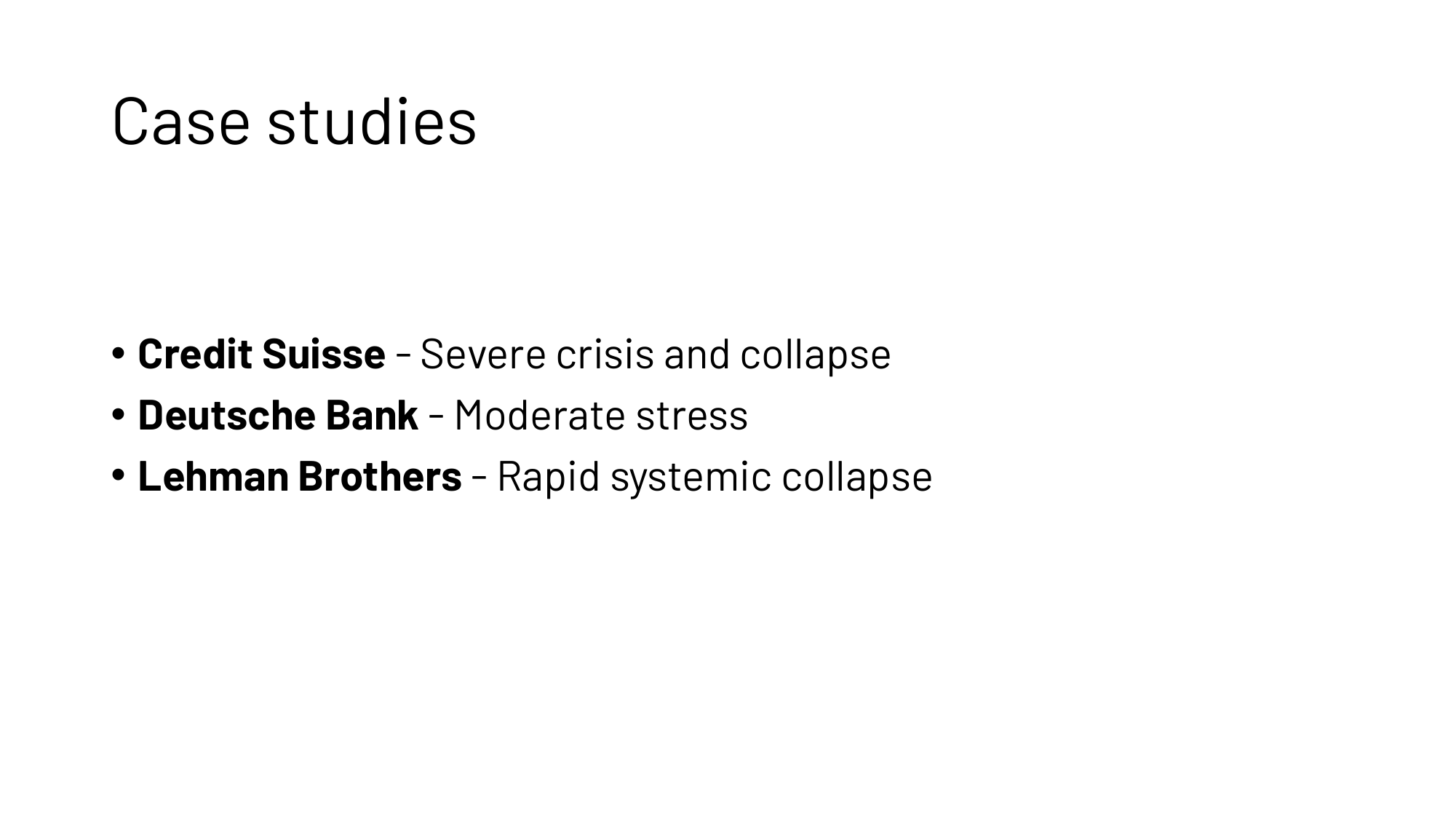

# Case studies
Credit Suisse - Severe crisis and collapse
Deutsche Bank - Moderate stress
Lehman Brothers - Rapid systemic collapse